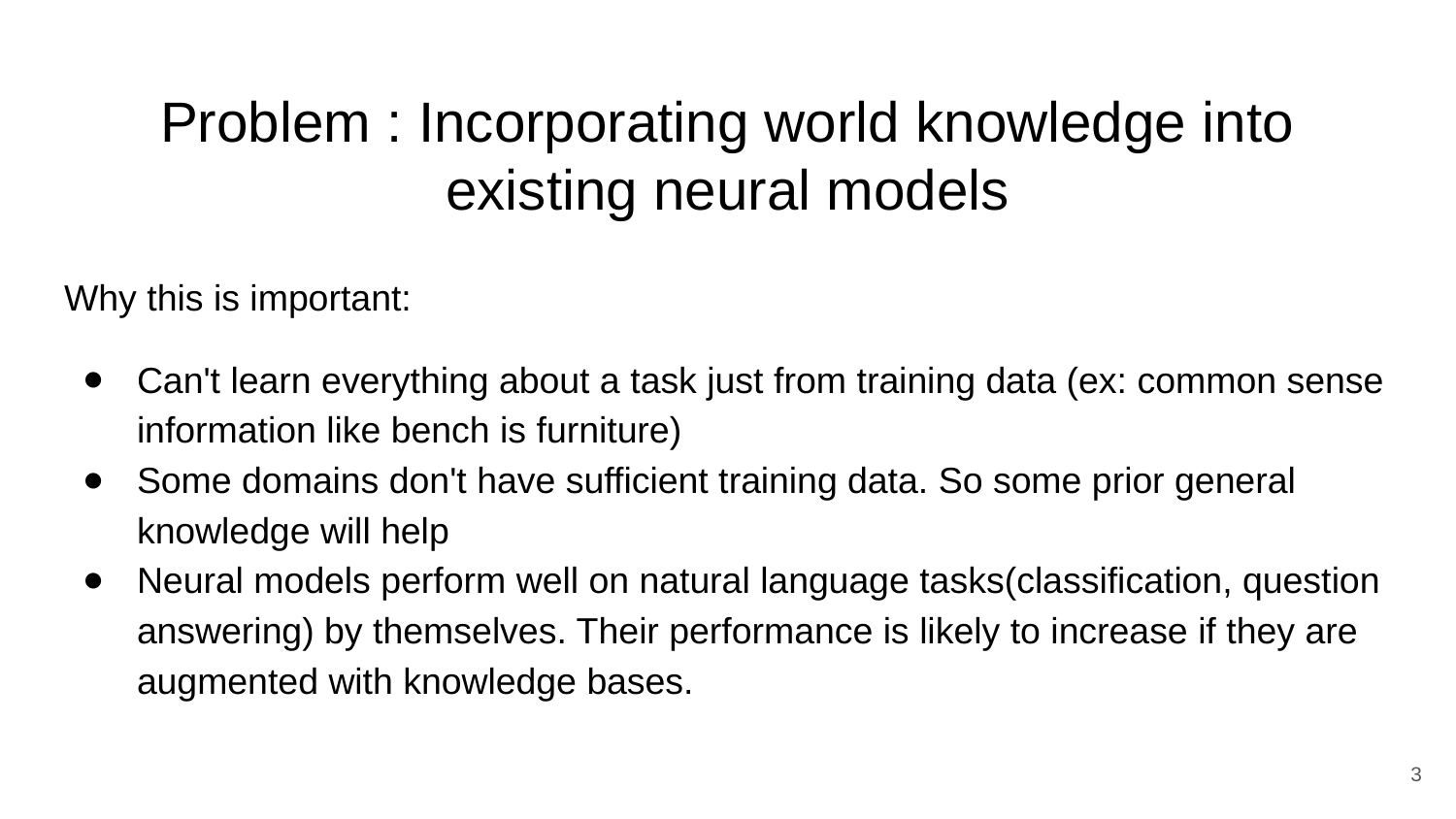

# Problem : Incorporating world knowledge into existing neural models

Why this is important:
Can't learn everything about a task just from training data (ex: common sense information like bench is furniture)
Some domains don't have sufficient training data. So some prior general knowledge will help
Neural models perform well on natural language tasks(classification, question answering) by themselves. Their performance is likely to increase if they are augmented with knowledge bases.
3